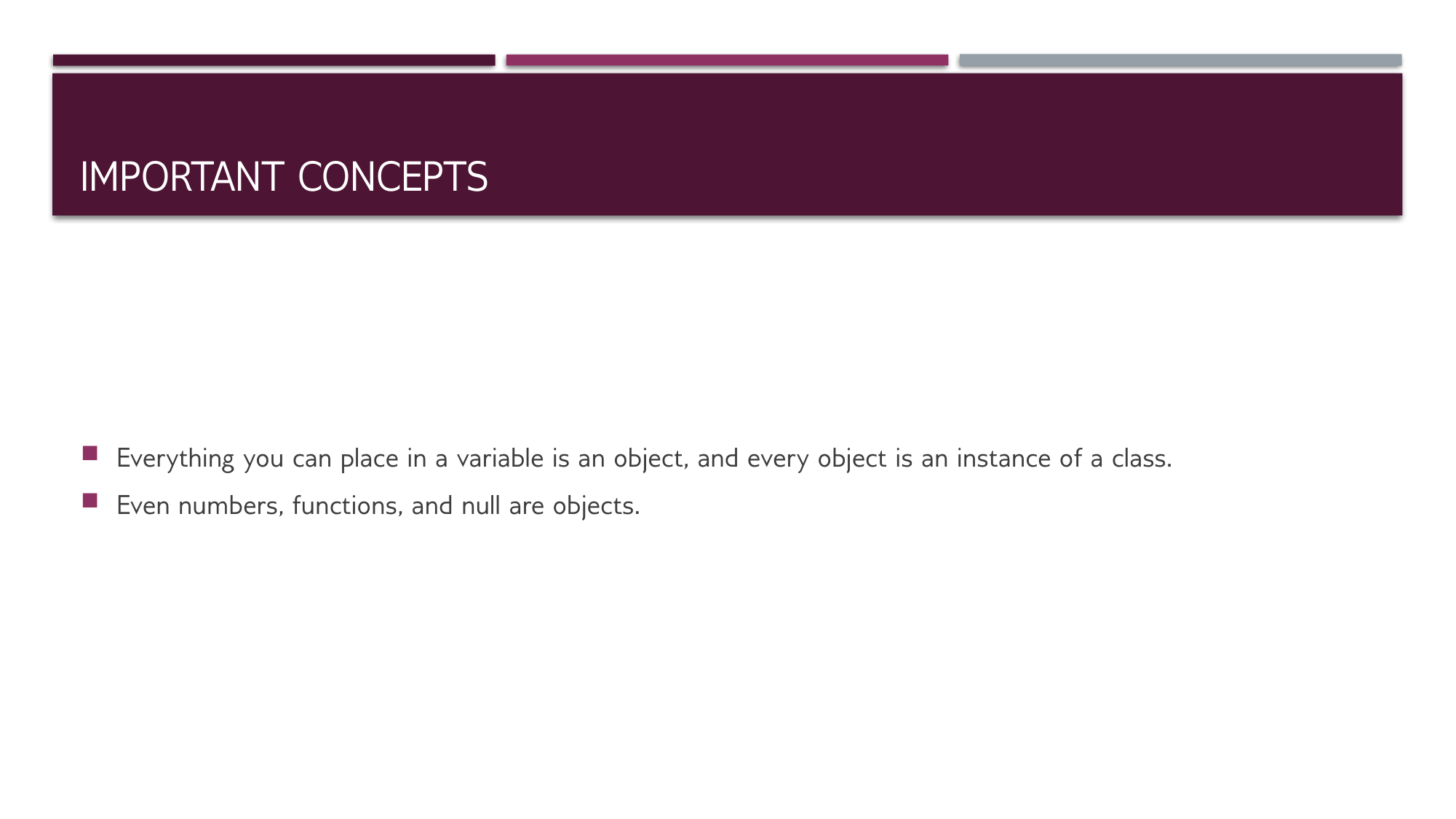

# Important concepts
Everything you can place in a variable is an object, and every object is an instance of a class.
Even numbers, functions, and null are objects.